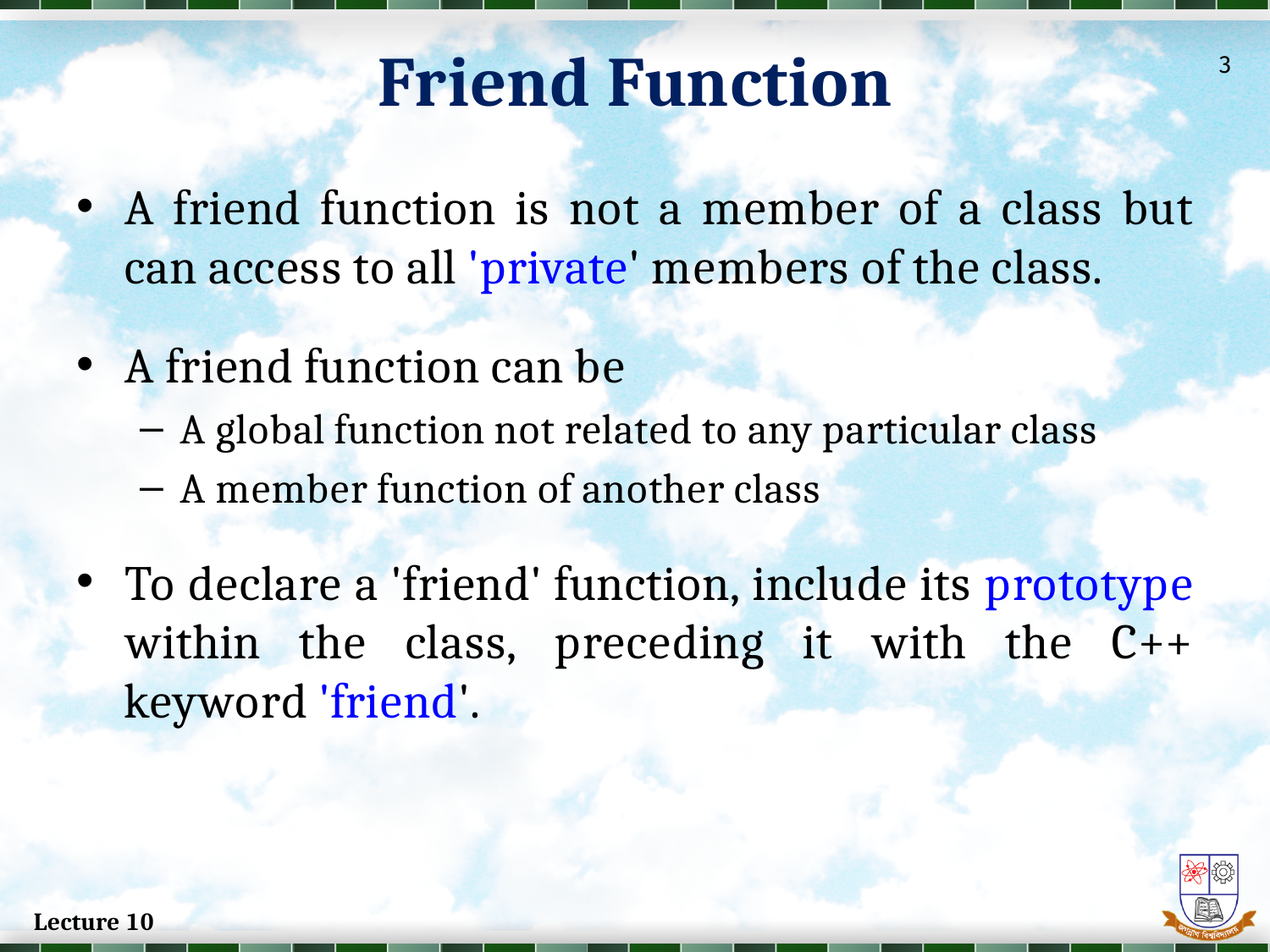

Friend Function
3
A friend function is not a member of a class but can access to all 'private' members of the class.

A friend function can be
A global function not related to any particular class
A member function of another class

To declare a 'friend' function, include its prototype within the class, preceding it with the C++ keyword 'friend'.